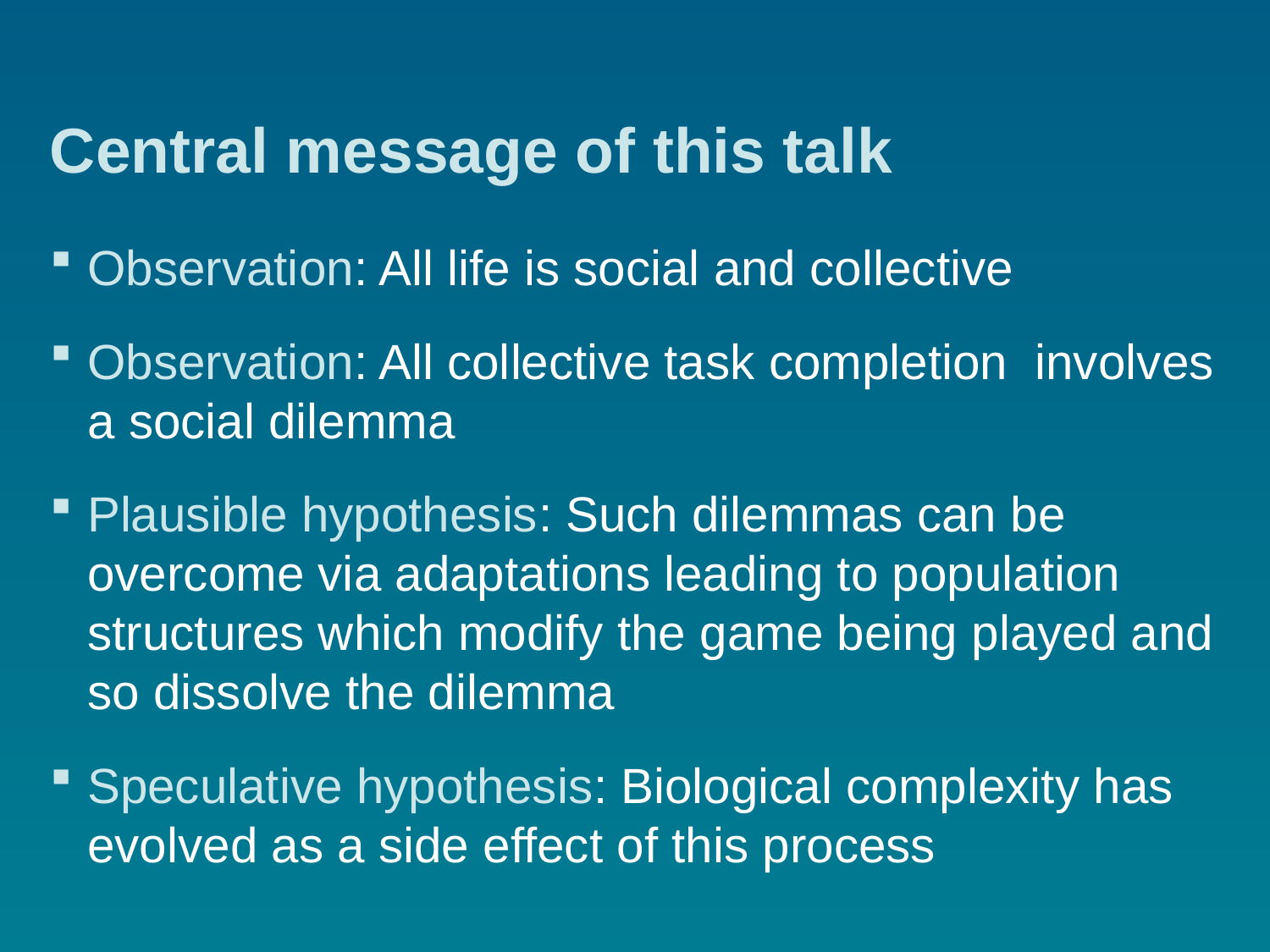

# Central message of this talk
Observation: All life is social and collective
Observation: All collective task completion  involves a social dilemma
Plausible hypothesis: Such dilemmas can be overcome via adaptations leading to population structures which modify the game being played and so dissolve the dilemma
Speculative hypothesis: Biological complexity has evolved as a side effect of this process